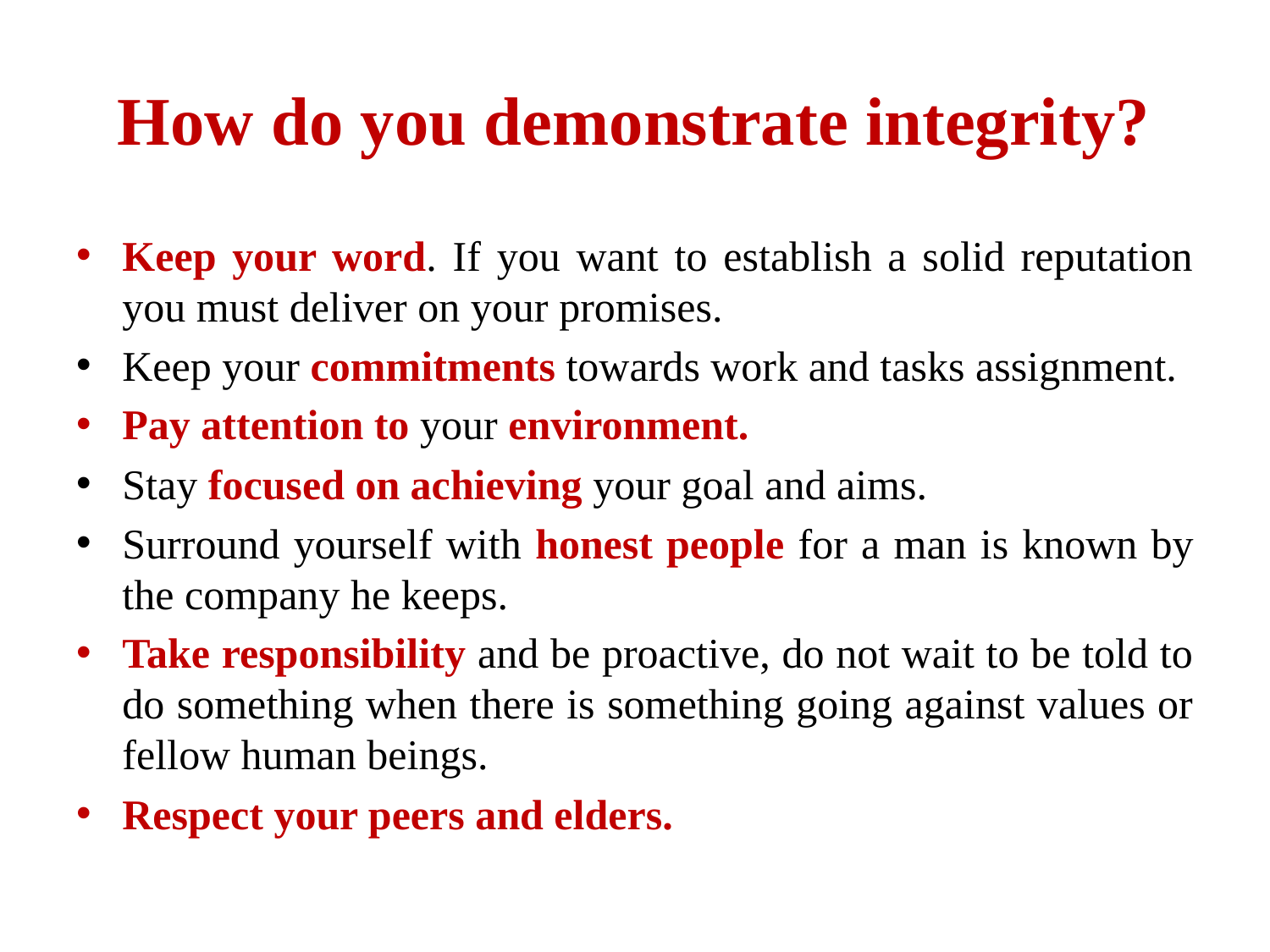

# How do you demonstrate integrity?
Keep your word. If you want to establish a solid reputation you must deliver on your promises.
Keep your commitments towards work and tasks assignment.
Pay attention to your environment.
Stay focused on achieving your goal and aims.
Surround yourself with honest people for a man is known by the company he keeps.
Take responsibility and be proactive, do not wait to be told to do something when there is something going against values or fellow human beings.
Respect your peers and elders.